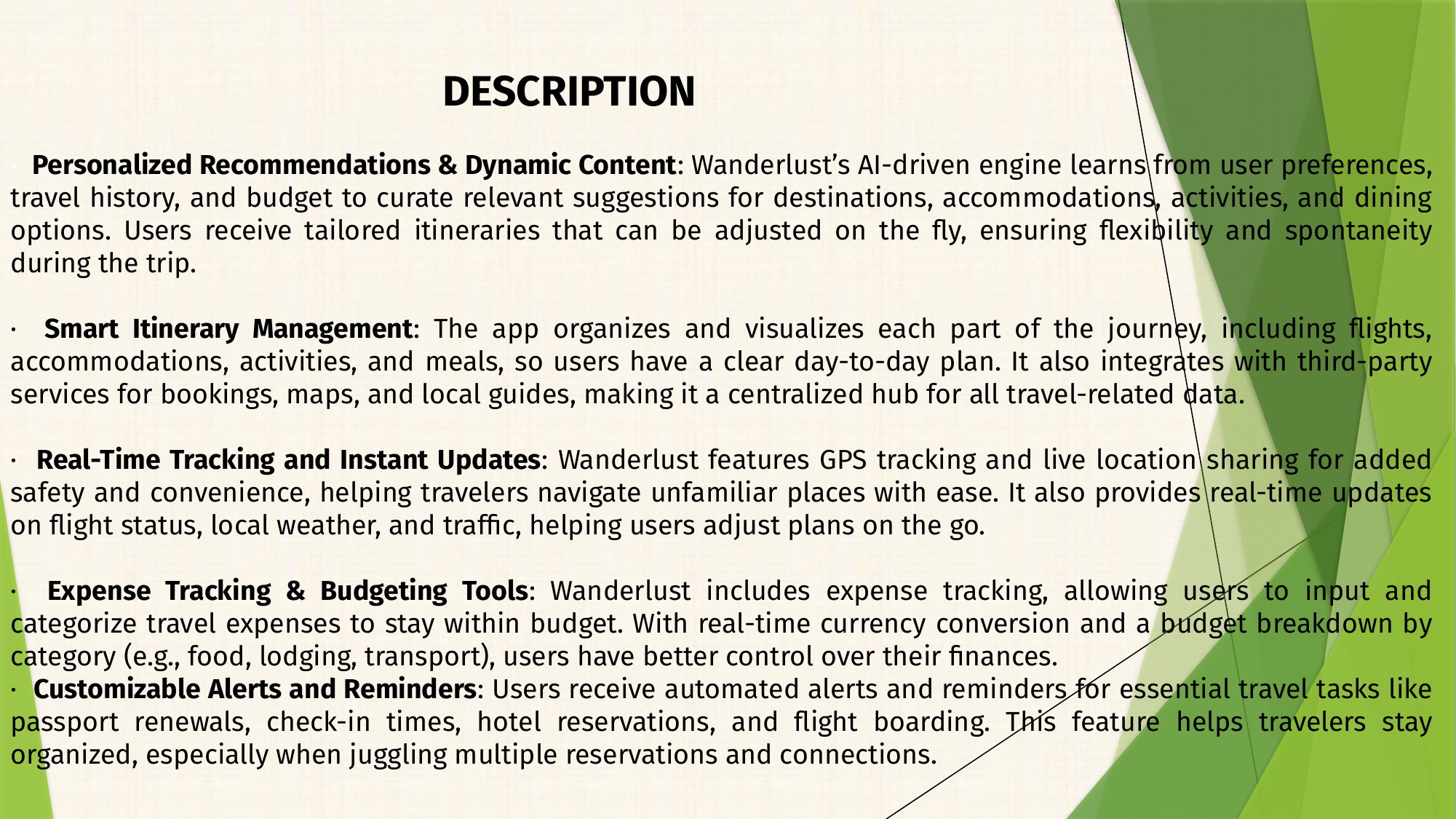

DESCRIPTION

·  Personalized Recommendations & Dynamic Content: Wanderlust’s AI-driven engine learns from user preferences, travel history, and budget to curate relevant suggestions for destinations, accommodations, activities, and dining options. Users receive tailored itineraries that can be adjusted on the fly, ensuring flexibility and spontaneity during the trip.

·  Smart Itinerary Management: The app organizes and visualizes each part of the journey, including flights, accommodations, activities, and meals, so users have a clear day-to-day plan. It also integrates with third-party services for bookings, maps, and local guides, making it a centralized hub for all travel-related data.

·  Real-Time Tracking and Instant Updates: Wanderlust features GPS tracking and live location sharing for added safety and convenience, helping travelers navigate unfamiliar places with ease. It also provides real-time updates on flight status, local weather, and traffic, helping users adjust plans on the go.

·  Expense Tracking & Budgeting Tools: Wanderlust includes expense tracking, allowing users to input and categorize travel expenses to stay within budget. With real-time currency conversion and a budget breakdown by category (e.g., food, lodging, transport), users have better control over their finances.
·  Customizable Alerts and Reminders: Users receive automated alerts and reminders for essential travel tasks like passport renewals, check-in times, hotel reservations, and flight boarding. This feature helps travelers stay organized, especially when juggling multiple reservations and connections.